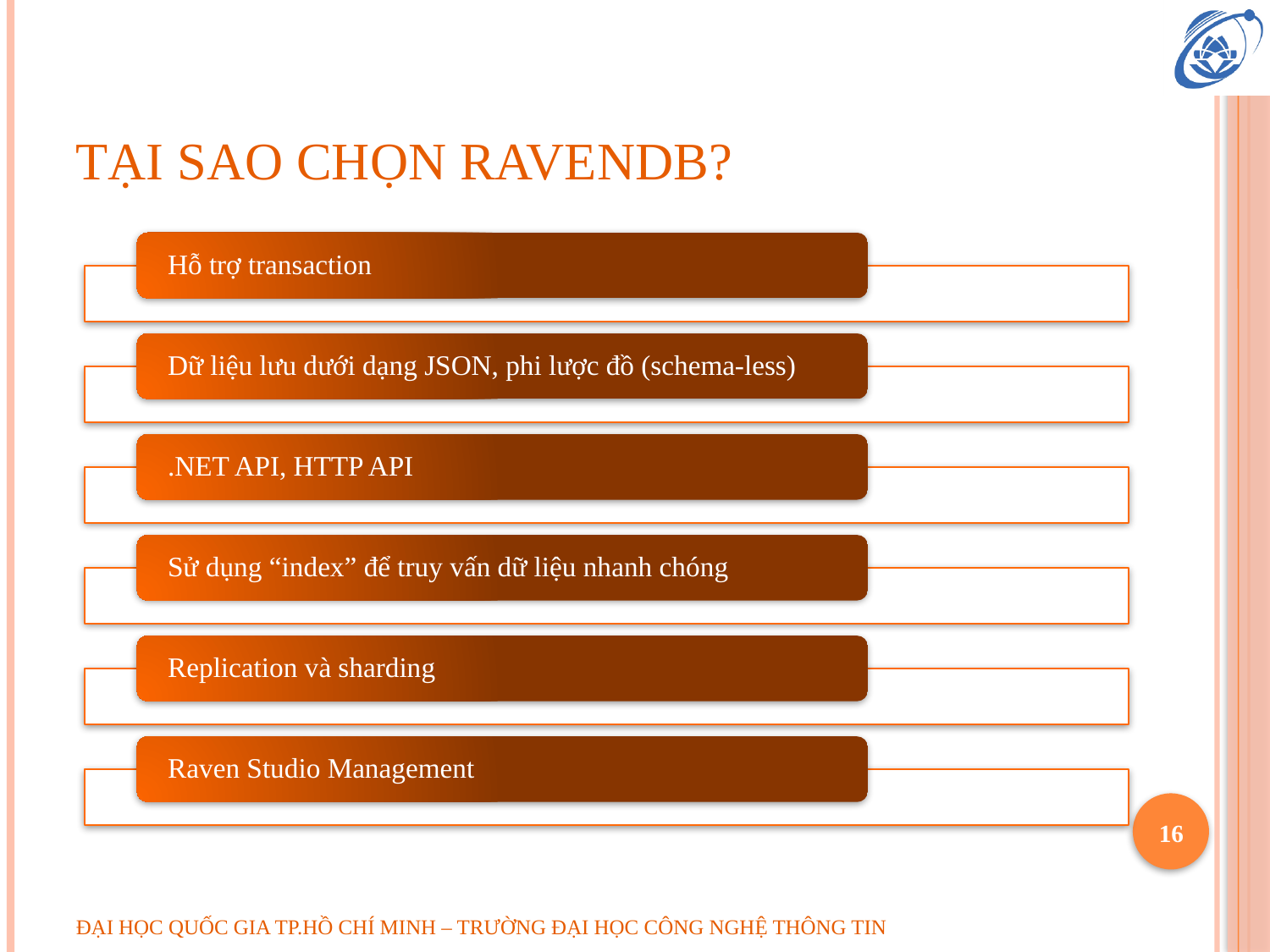

# tại sao chọn ravendb?
Hỗ trợ transaction

Dữ liệu lưu dưới dạng JSON, phi lược đồ (schema-less)

.NET API, HTTP API

Sử dụng “index” để truy vấn dữ liệu nhanh chóng

Replication và sharding

Raven Studio Management

16
ĐẠI HỌC QUỐC GIA TP.HỒ CHÍ MINH – TRƯỜNG ĐẠI HỌC CÔNG NGHỆ THÔNG TIN